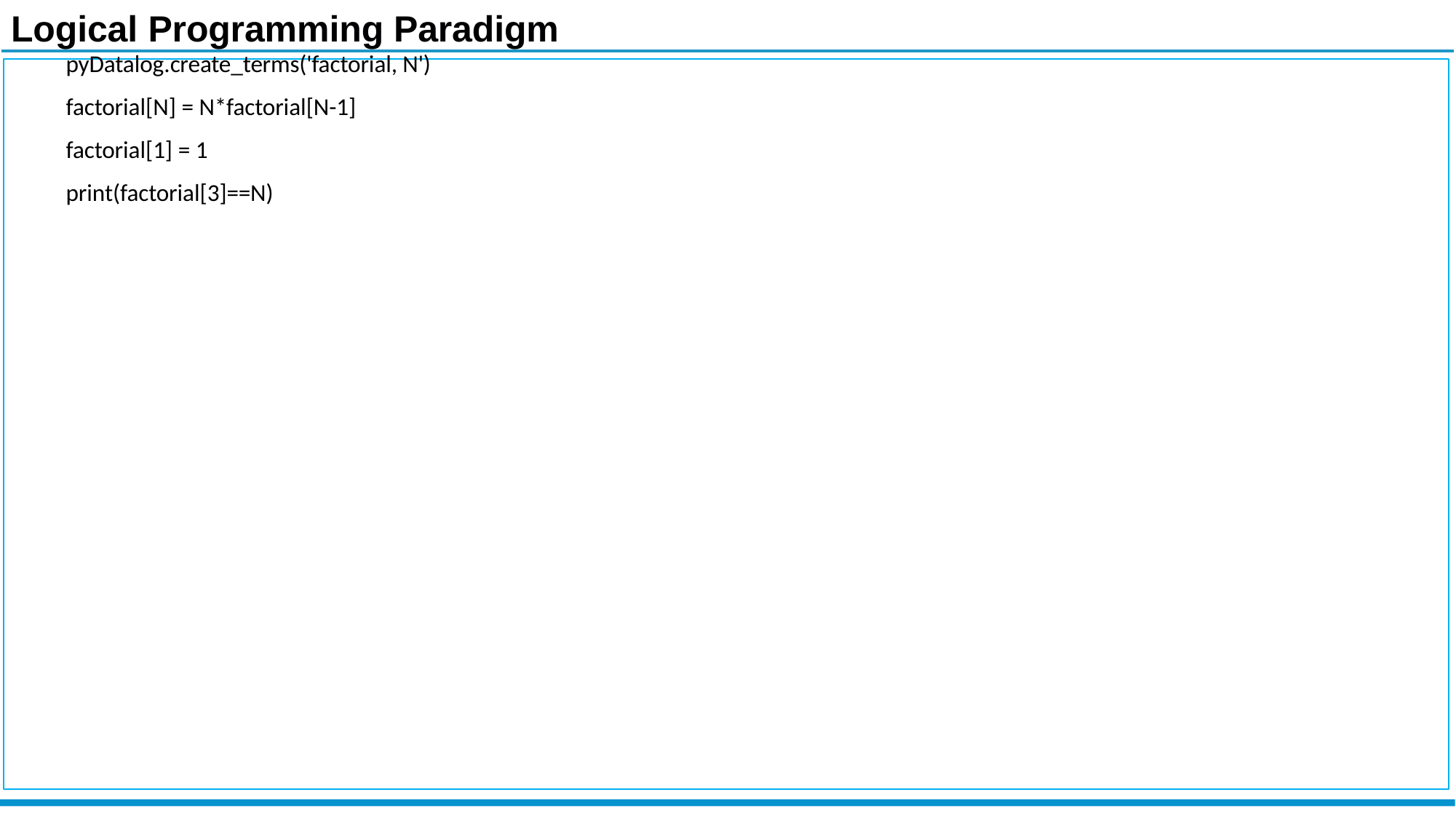

# Logical Programming Paradigm
pyDatalog.create_terms('factorial, N')  factorial[N] = N*factorial[N-1]  factorial[1] = 1
print(factorial[3]==N)

UNIT IV : Pythonic Programming Paradigm
40